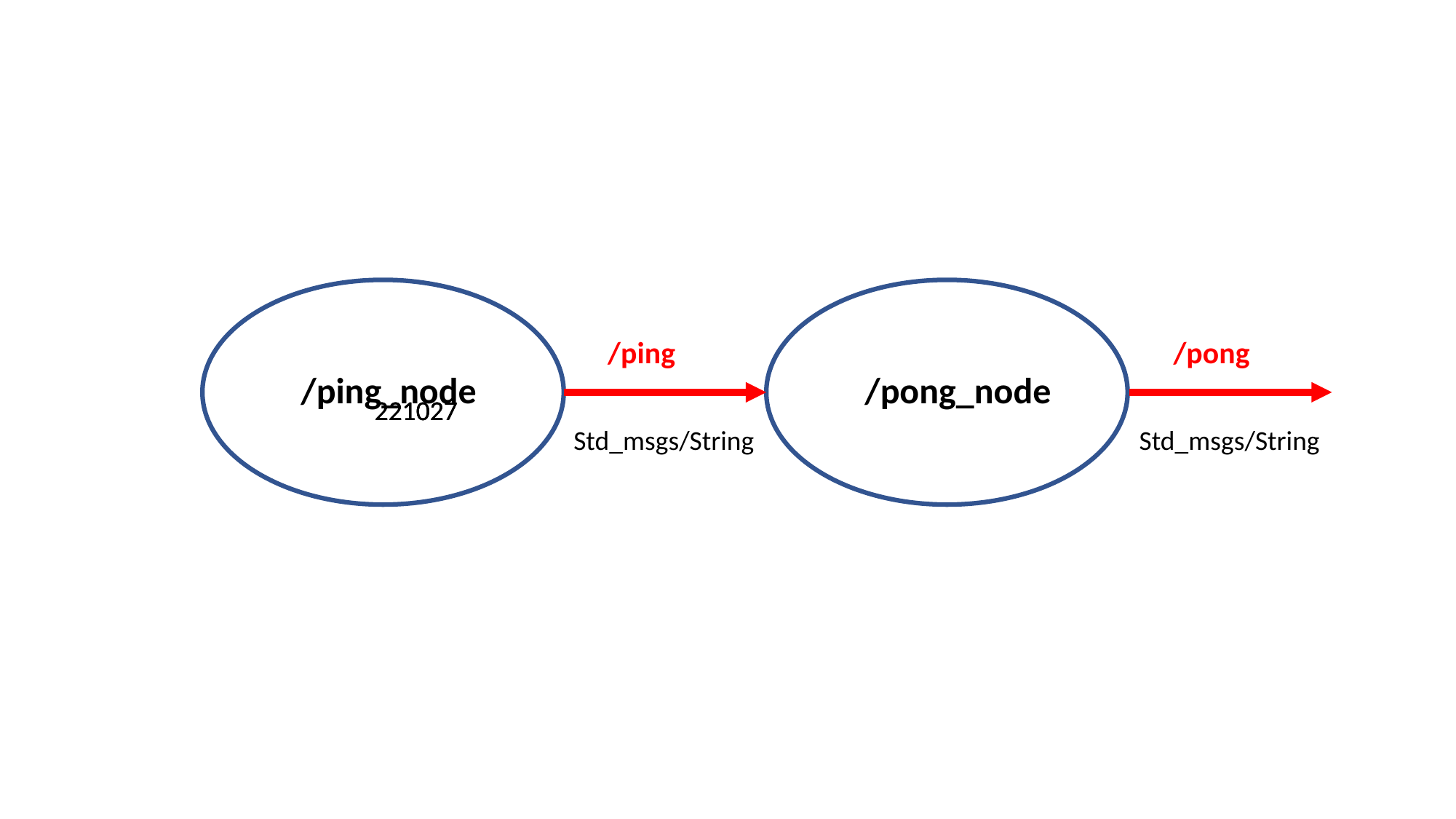

/ping
/pong
/ping_node
/pong_node
221027
221027
221027
Std_msgs/String
Std_msgs/String